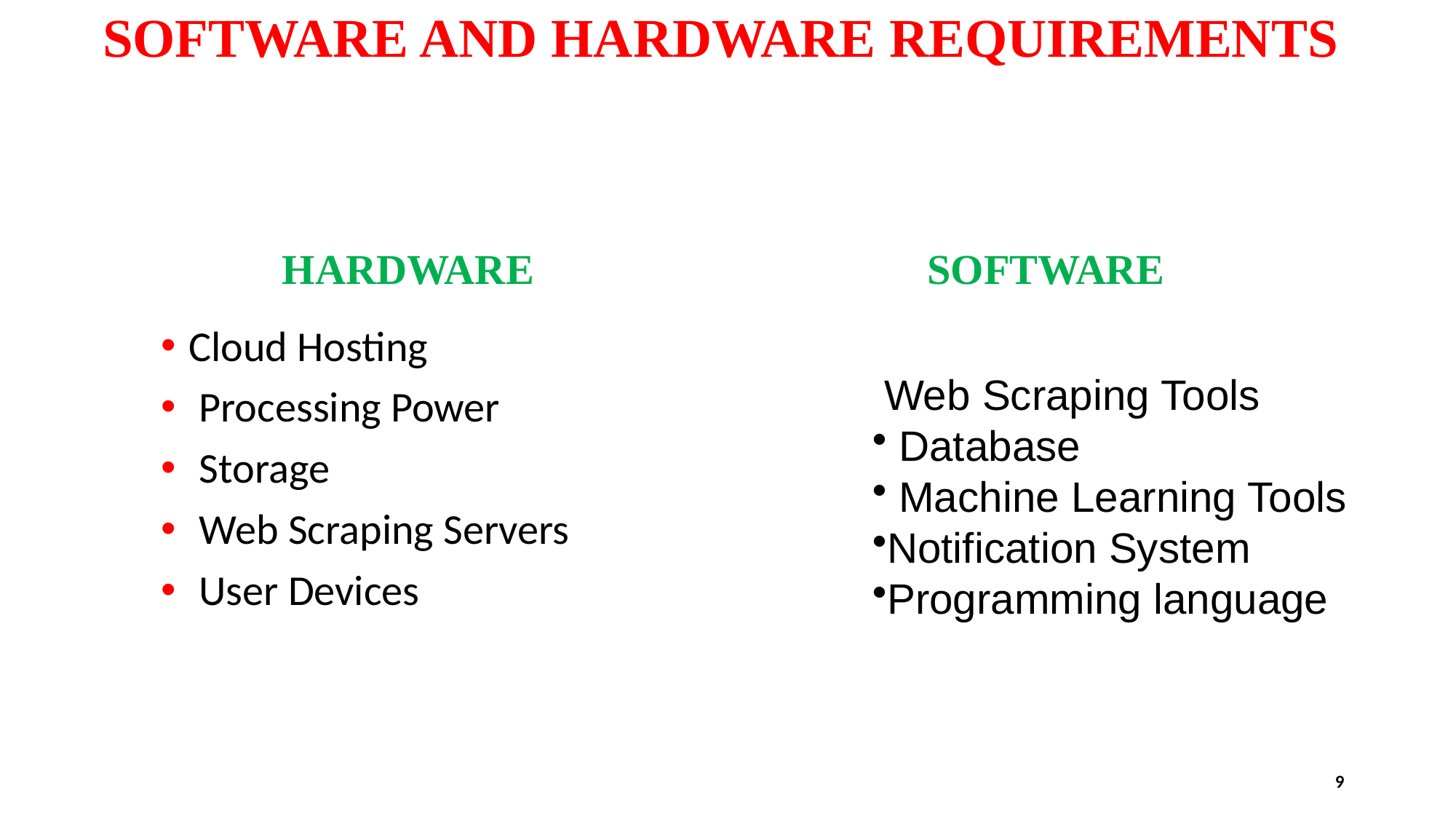

# SOFTWARE AND HARDWARE REQUIREMENTS

 Web Scraping Tools
 Database
 Machine Learning Tools
Notification System
Programming language
HARDWARE
SOFTWARE

Cloud Hosting
 Processing Power
 Storage
 Web Scraping Servers
 User Devices
9